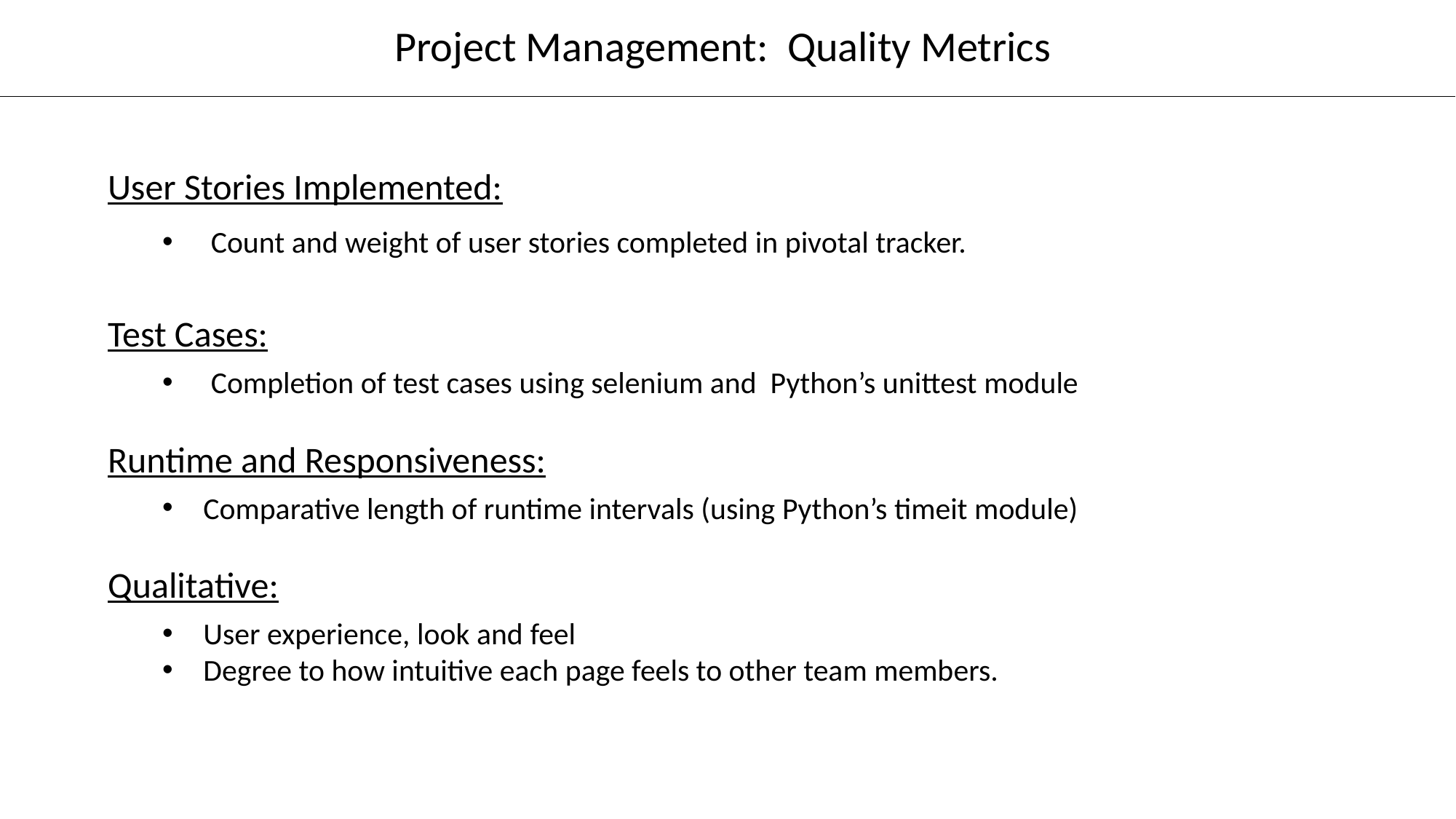

Project Management:  Quality Metrics
User Stories Implemented:
Count and weight of user stories completed in pivotal tracker.

Test Cases:

Completion of test cases using selenium and  Python’s unittest module

Runtime and Responsiveness:

Comparative length of runtime intervals (using Python’s timeit module)

Qualitative:

User experience, look and feel
Degree to how intuitive each page feels to other team members.